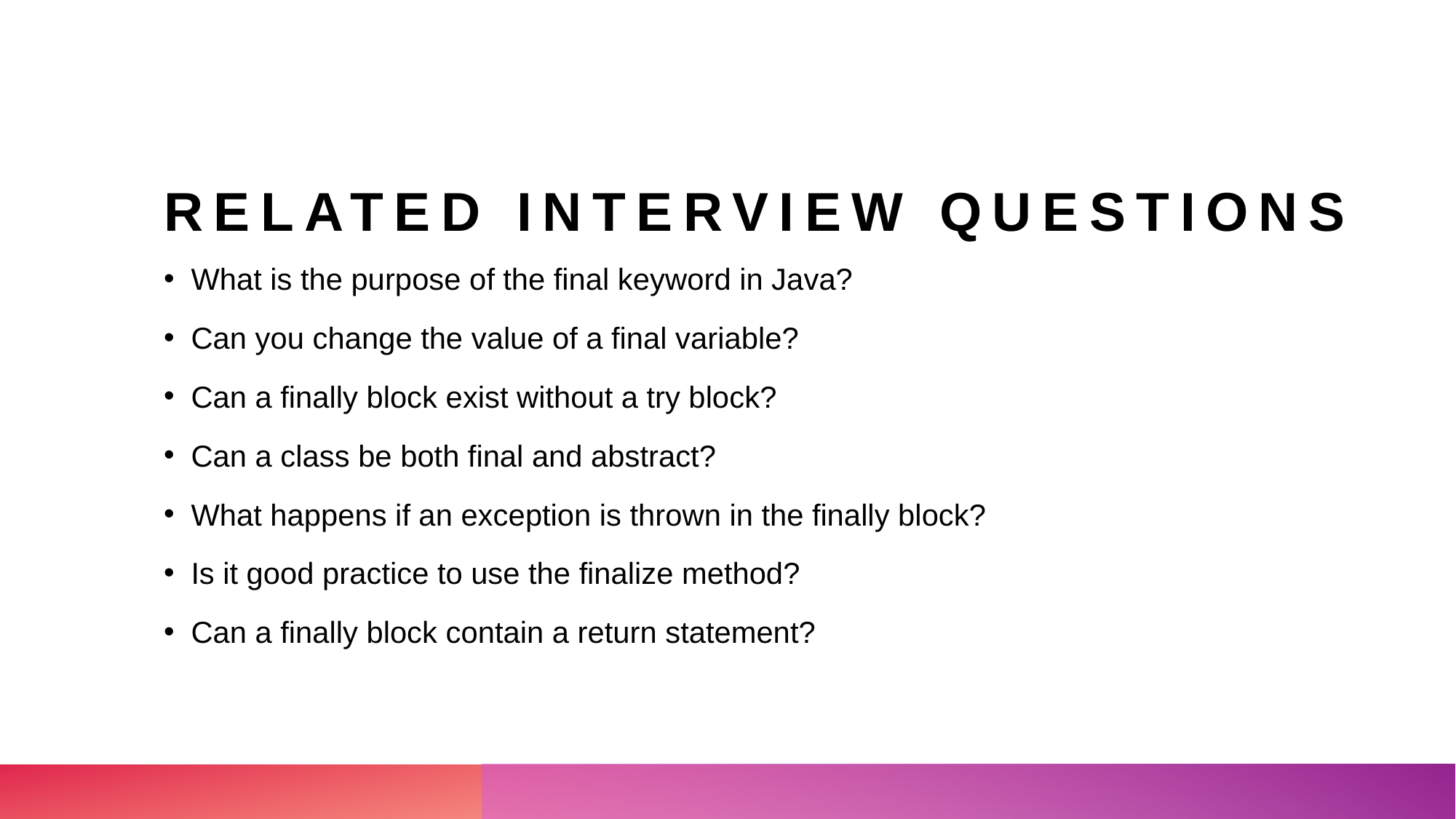

# Related interview questions
What is the purpose of the final keyword in Java?
Can you change the value of a final variable?
Can a finally block exist without a try block?
Can a class be both final and abstract?
What happens if an exception is thrown in the finally block?
Is it good practice to use the finalize method?
Can a finally block contain a return statement?